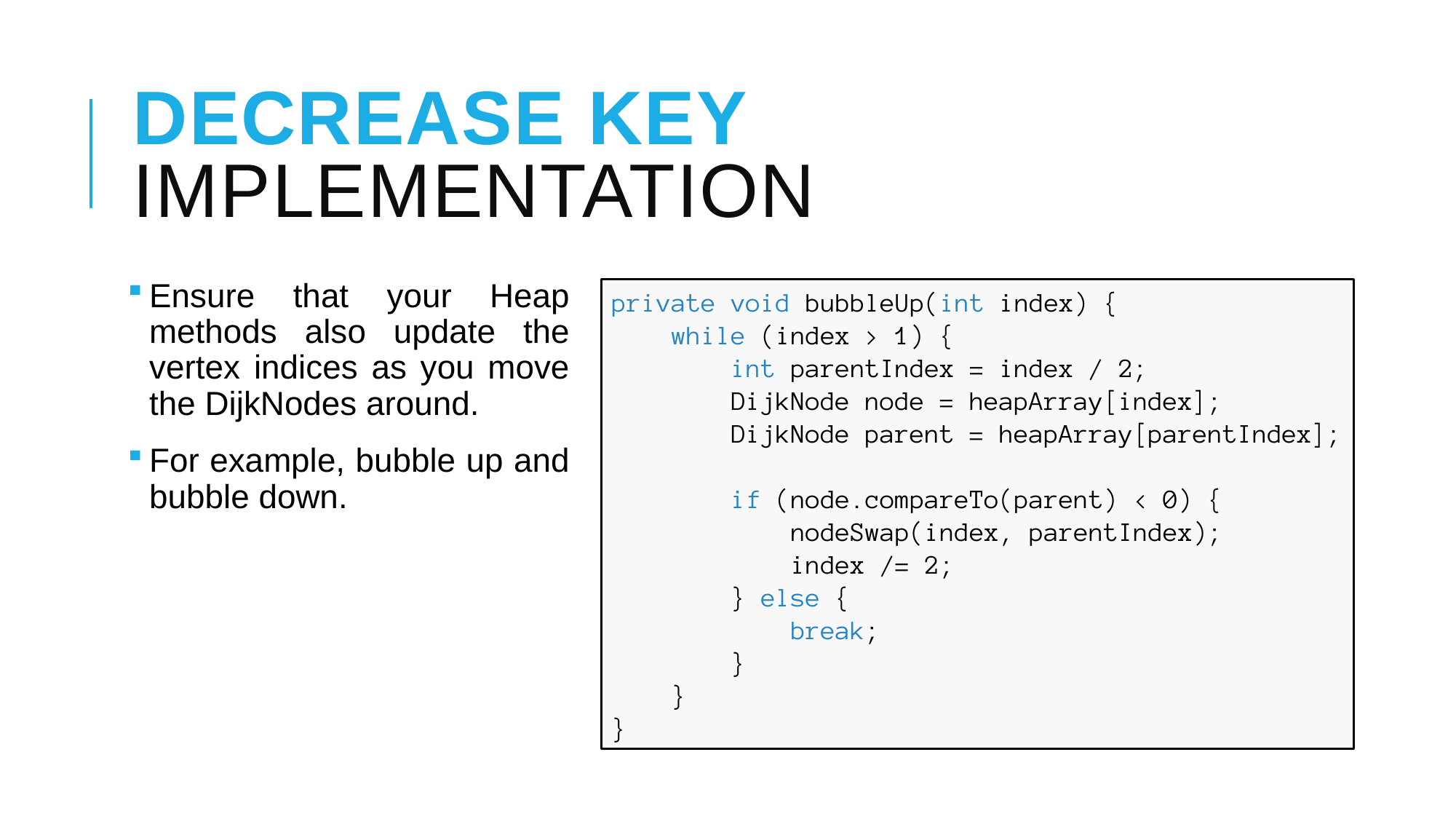

# decrease Key Implementation
Ensure that your Heap methods also update the vertex indices as you move the DijkNodes around.
For example, bubble up and bubble down.
private void bubbleUp(int index) {
    while (index > 1) {
        int parentIndex = index / 2;
        DijkNode node = heapArray[index];
        DijkNode parent = heapArray[parentIndex];

        if (node.compareTo(parent) < 0) {
            nodeSwap(index, parentIndex);
            index /= 2;
        } else {
            break;
        }
    }
}